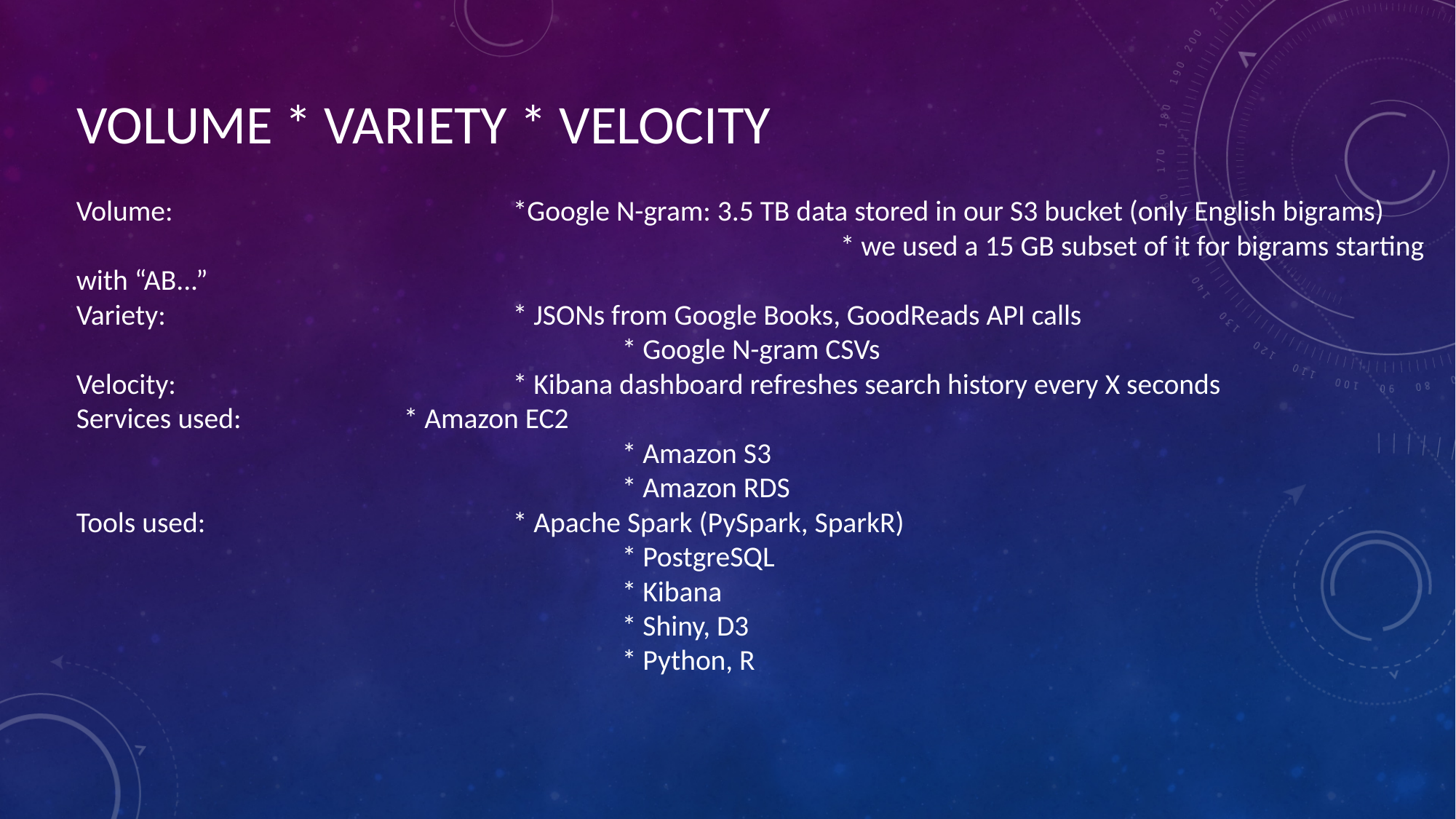

Volume * Variety * VELOCITY
Volume:				*Google N-gram: 3.5 TB data stored in our S3 bucket (only English bigrams)
							* we used a 15 GB subset of it for bigrams starting with “AB...”
Variety:				* JSONs from Google Books, GoodReads API calls
					* Google N-gram CSVs
Velocity:				* Kibana dashboard refreshes search history every X seconds
Services used:		* Amazon EC2
					* Amazon S3
					* Amazon RDS
Tools used:			* Apache Spark (PySpark, SparkR)
					* PostgreSQL
					* Kibana
					* Shiny, D3
					* Python, R